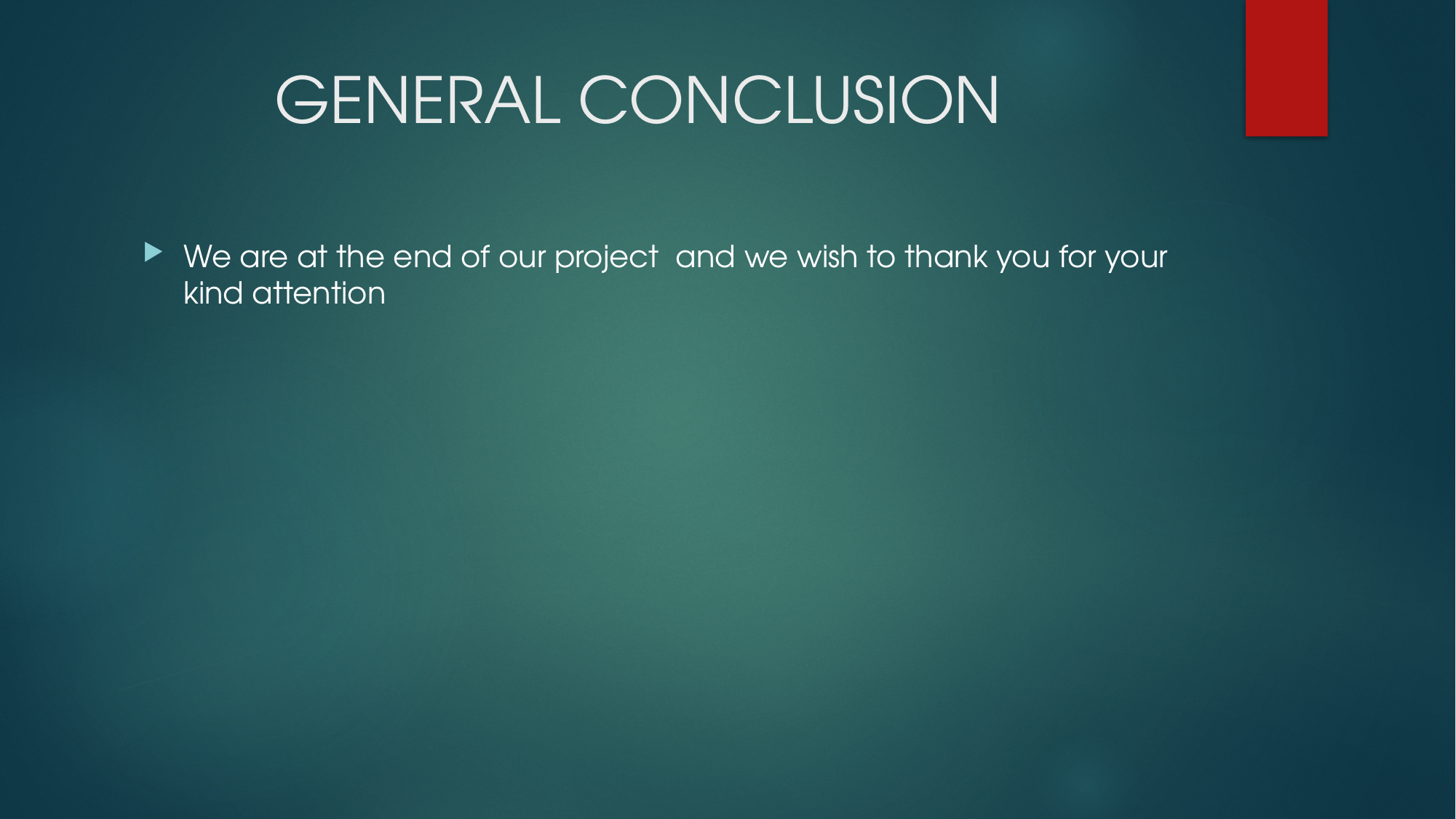

# GENERAL CONCLUSION

We are at the end of our project  and we wish to thank you for your kind attention